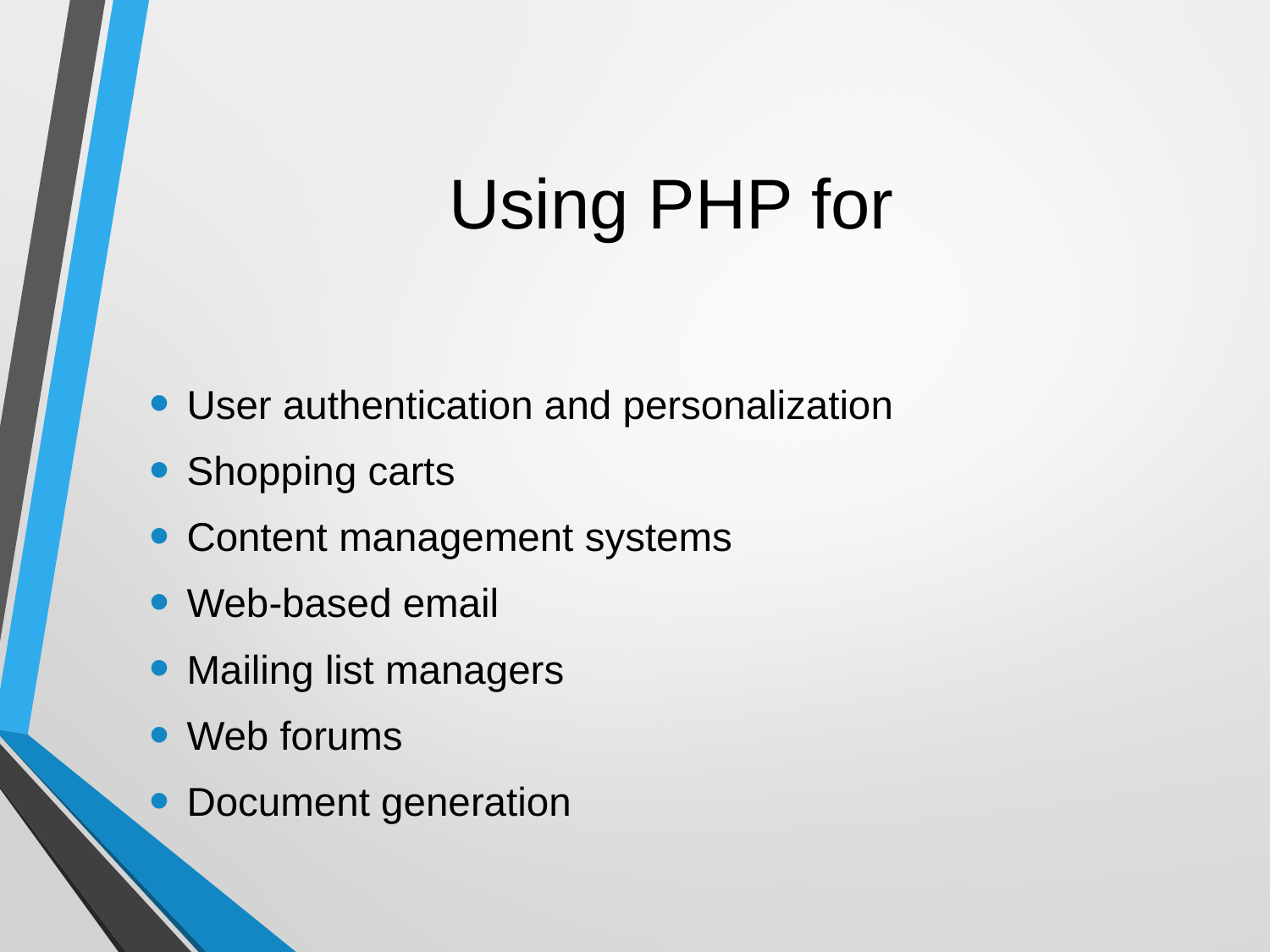

# Using PHP for
User authentication and personalization
Shopping carts
Content management systems
Web-based email
Mailing list managers
Web forums
Document generation